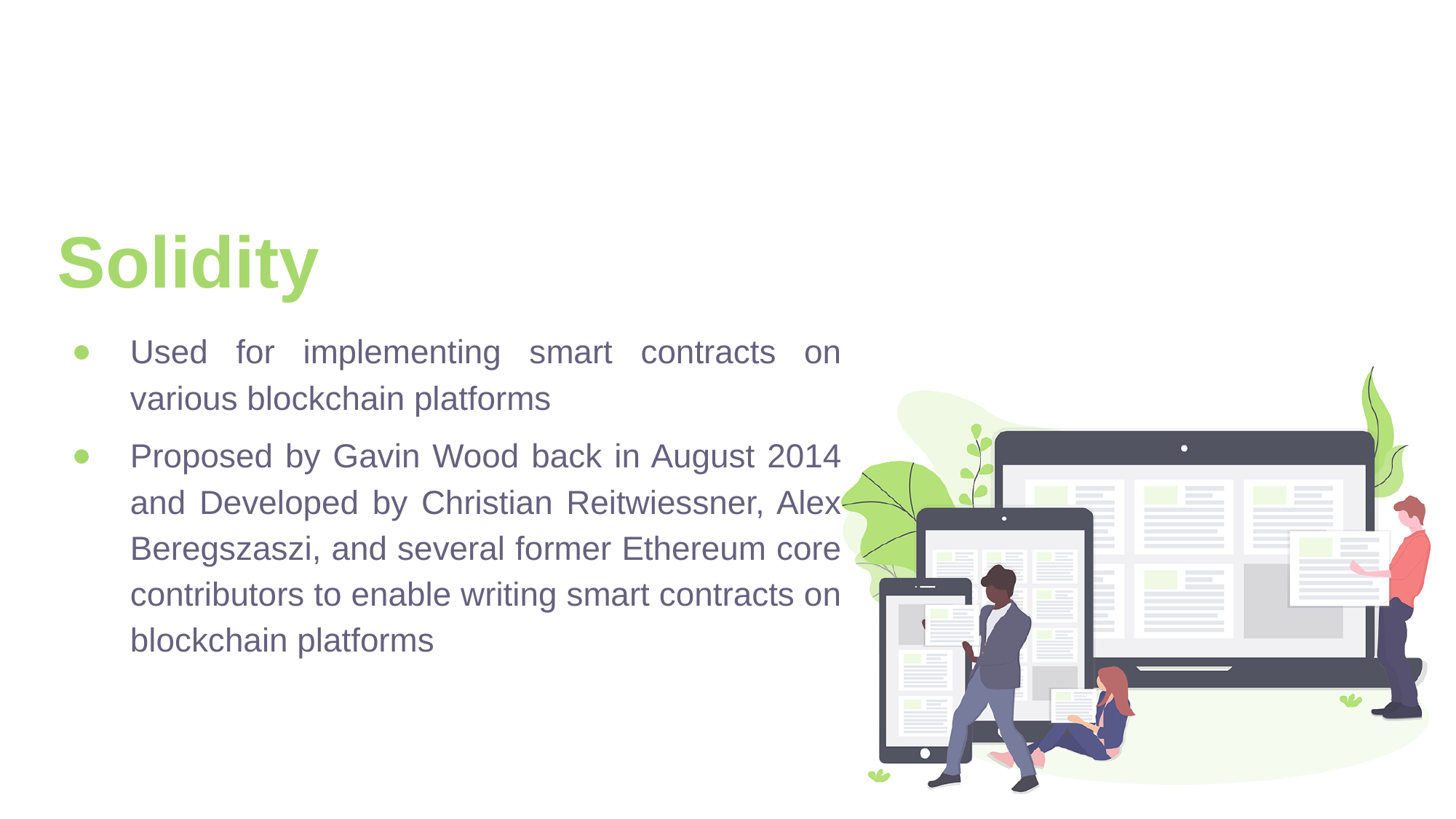

# Solidity
Used for implementing smart contracts on various blockchain platforms
Proposed by Gavin Wood back in August 2014 and Developed by Christian Reitwiessner, Alex Beregszaszi, and several former Ethereum core contributors to enable writing smart contracts on blockchain platforms